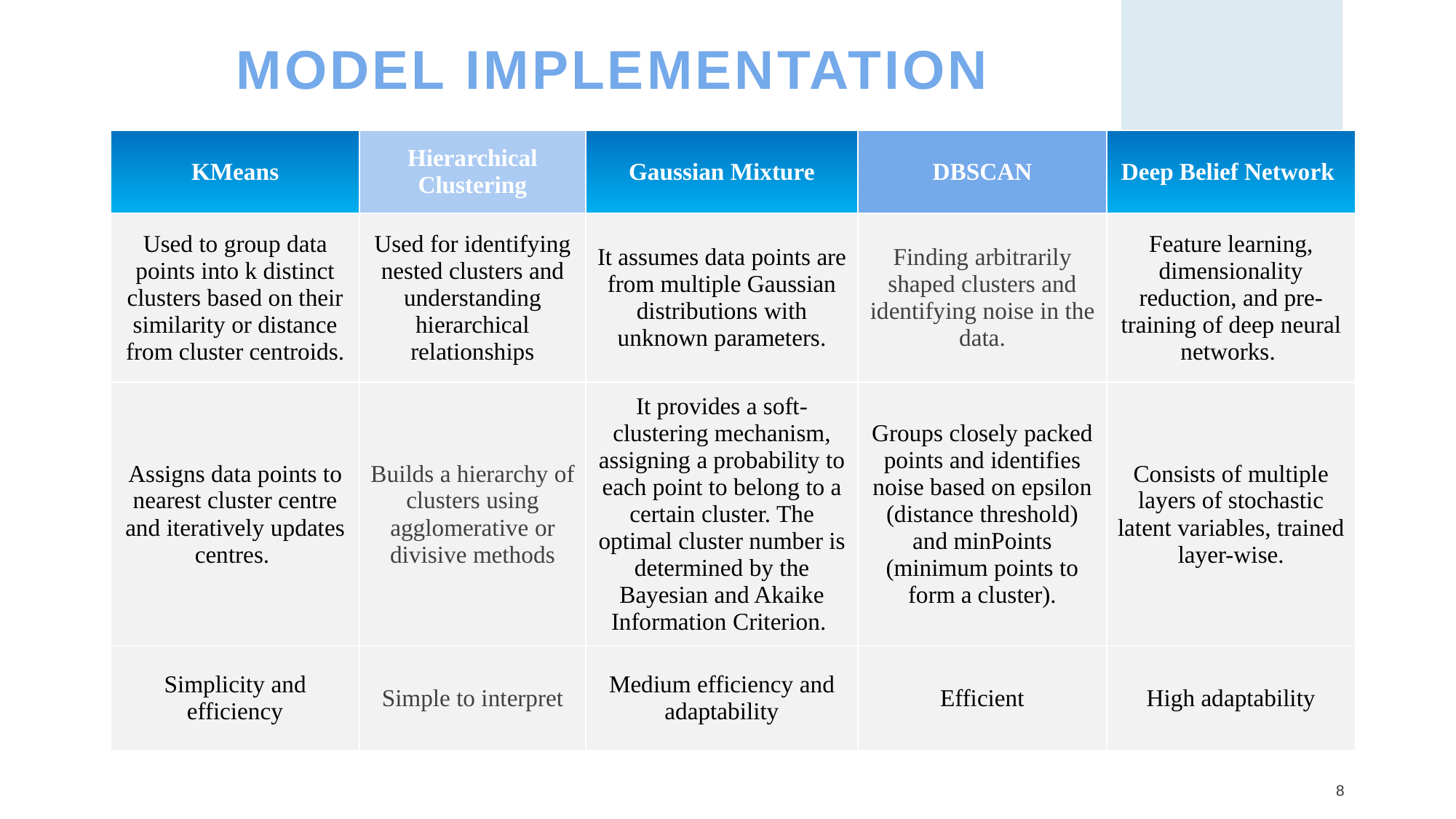

MODEL IMPLEMENTATION
| KMeans | Hierarchical Clustering | Gaussian Mixture | DBSCAN | Deep Belief Network |
| --- | --- | --- | --- | --- |
| Used to group data points into k distinct clusters based on their similarity or distance from cluster centroids. | Used for identifying nested clusters and understanding hierarchical relationships | It assumes data points are from multiple Gaussian distributions with unknown parameters. | Finding arbitrarily shaped clusters and identifying noise in the data. | Feature learning, dimensionality reduction, and pre-training of deep neural networks. |
| Assigns data points to nearest cluster centre and iteratively updates centres. | Builds a hierarchy of clusters using agglomerative or divisive methods | It provides a soft-clustering mechanism, assigning a probability to each point to belong to a certain cluster. The optimal cluster number is determined by the Bayesian and Akaike Information Criterion. | Groups closely packed points and identifies noise based on epsilon (distance threshold) and minPoints (minimum points to form a cluster). | Consists of multiple layers of stochastic latent variables, trained layer-wise. |
| Simplicity and efficiency | Simple to interpret | Medium efficiency and adaptability | Efficient | High adaptability |
8